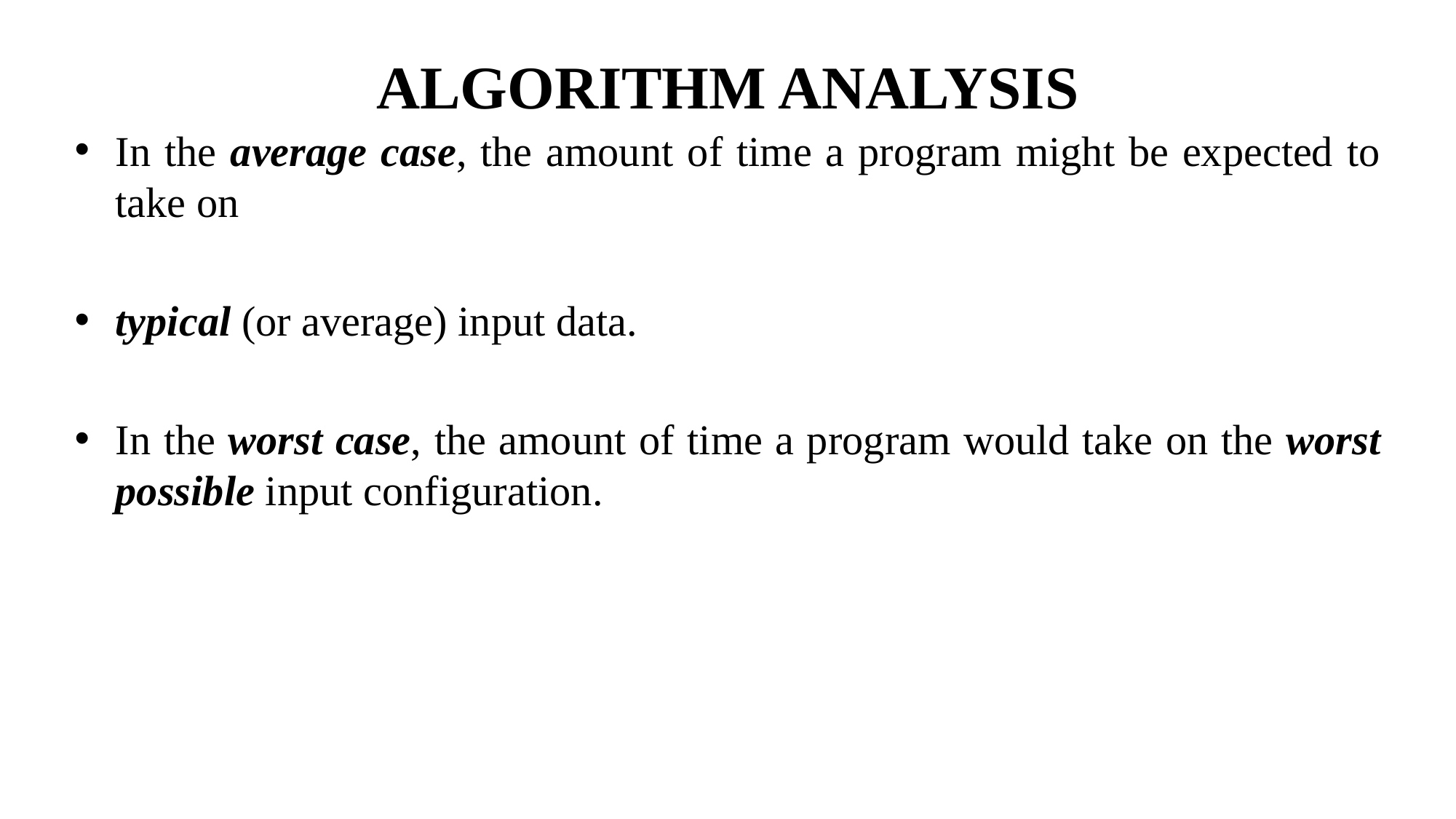

# ALGORITHM ANALYSIS
In the average case, the amount of time a program might be expected to take on

typical (or average) input data.

In the worst case, the amount of time a program would take on the worst possible input configuration.